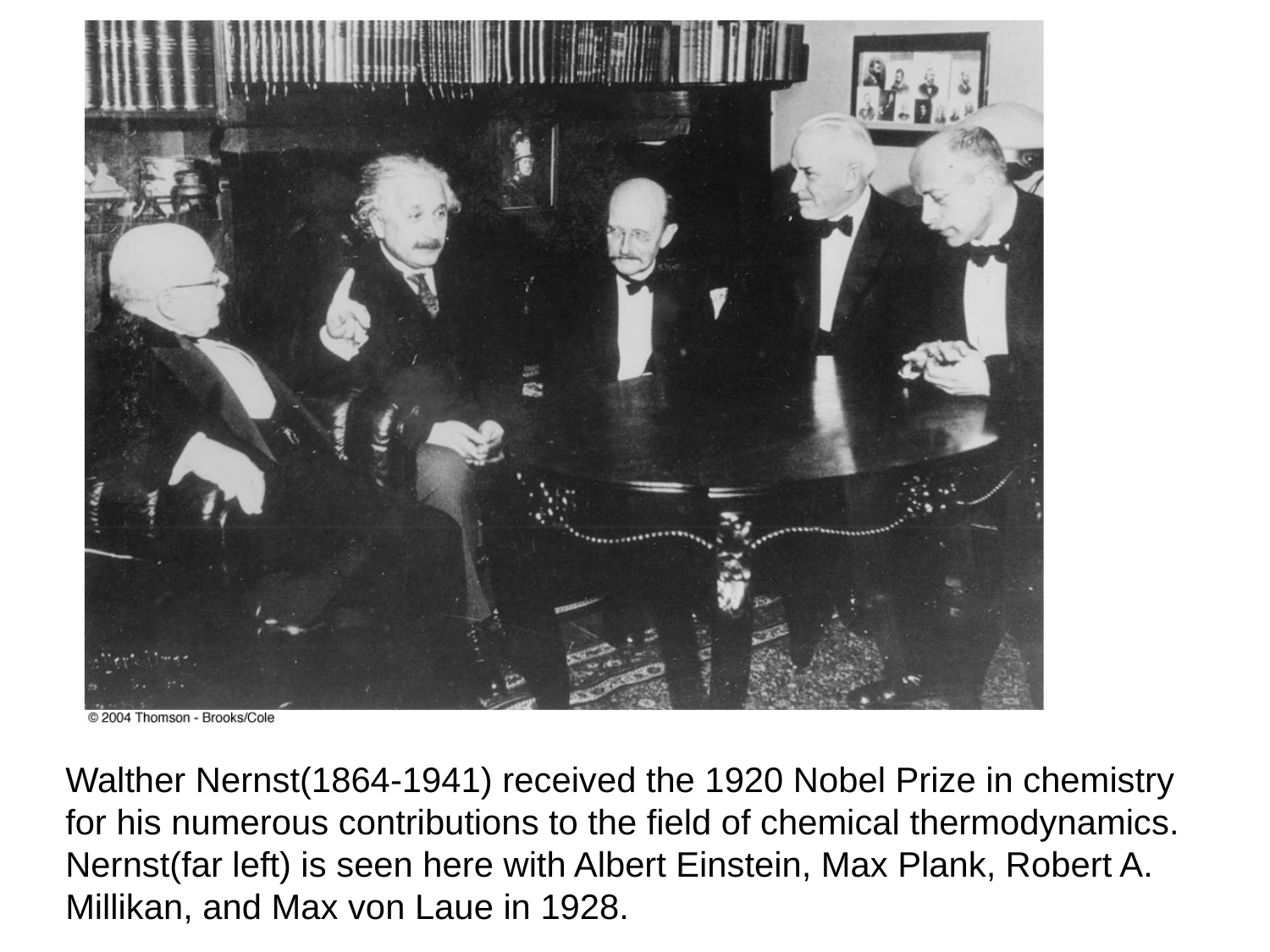

Walther Nernst(1864-1941) received the 1920 Nobel Prize in chemistry for his numerous contributions to the field of chemical thermodynamics. Nernst(far left) is seen here with Albert Einstein, Max Plank, Robert A. Millikan, and Max von Laue in 1928.